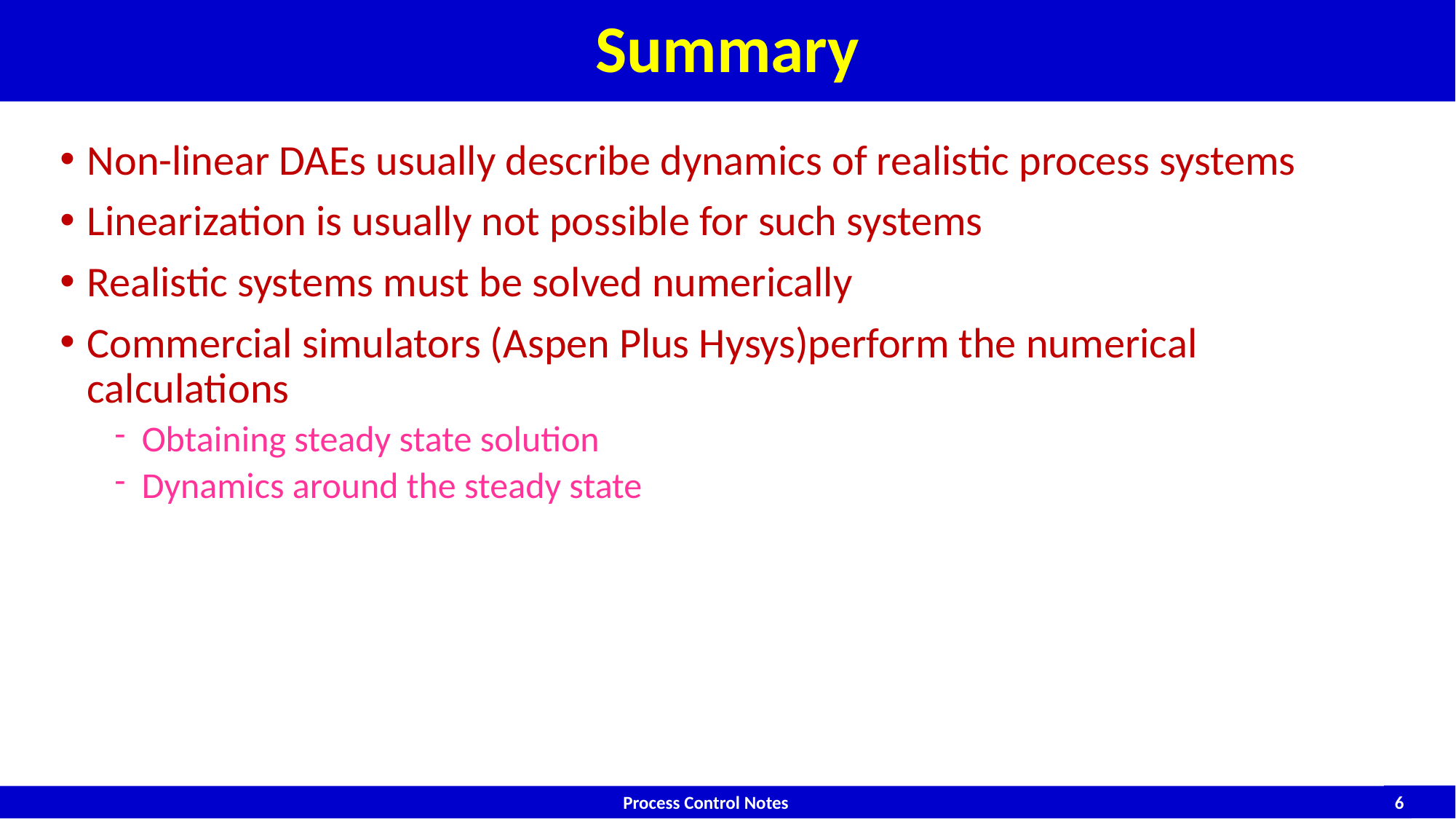

# Summary
Non-linear DAEs usually describe dynamics of realistic process systems
Linearization is usually not possible for such systems
Realistic systems must be solved numerically
Commercial simulators (Aspen Plus Hysys)perform the numerical calculations
Obtaining steady state solution
Dynamics around the steady state